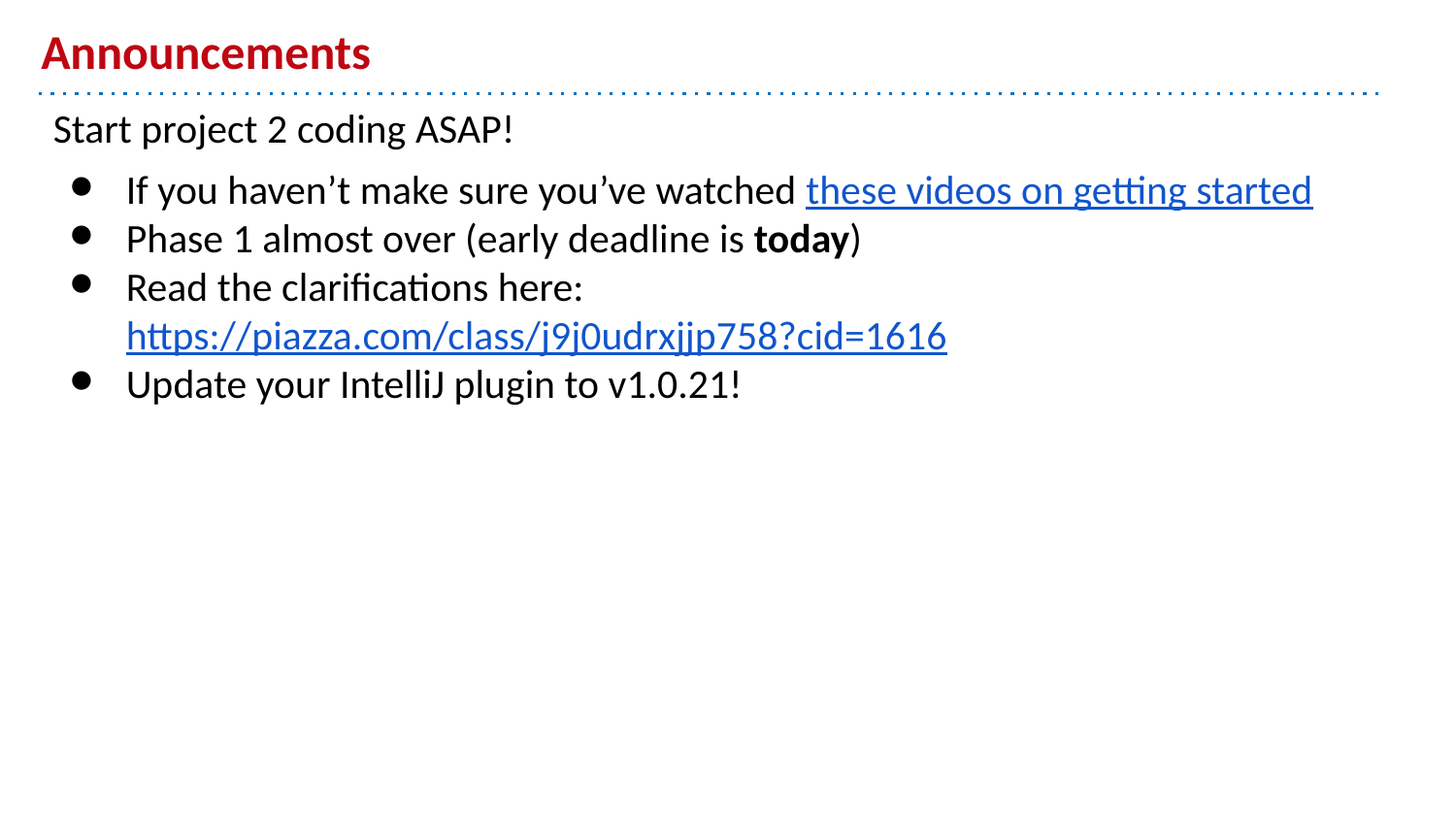

# Announcements
Start project 2 coding ASAP!
If you haven’t make sure you’ve watched these videos on getting started
Phase 1 almost over (early deadline is today)
Read the clarifications here: https://piazza.com/class/j9j0udrxjjp758?cid=1616
Update your IntelliJ plugin to v1.0.21!